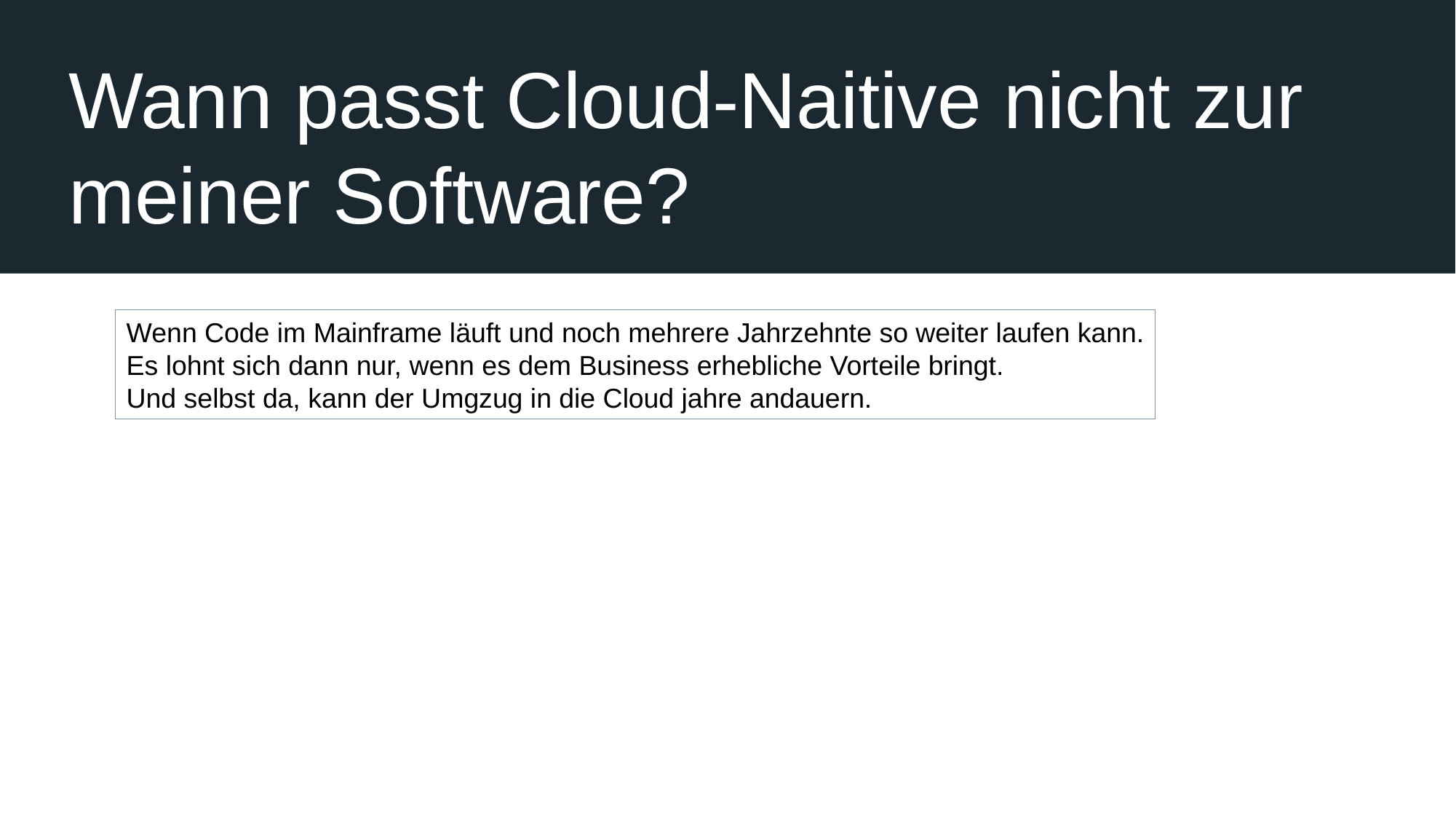

# Wann passt Cloud-Naitive nicht zur meiner Software?
Wenn Code im Mainframe läuft und noch mehrere Jahrzehnte so weiter laufen kann.
Es lohnt sich dann nur, wenn es dem Business erhebliche Vorteile bringt.
Und selbst da, kann der Umgzug in die Cloud jahre andauern.